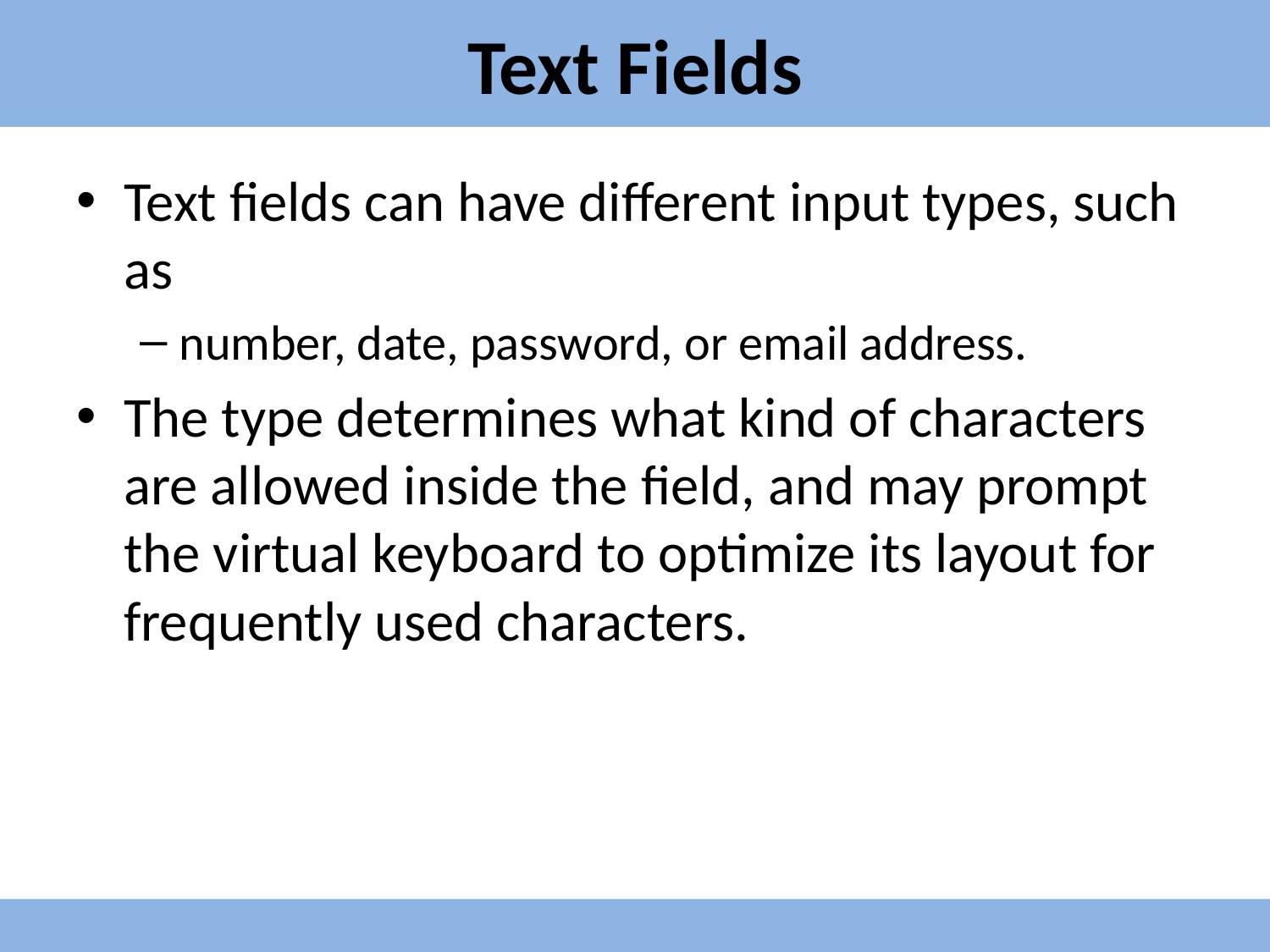

# Text Fields
Text fields can have different input types, such as
number, date, password, or email address.
The type determines what kind of characters are allowed inside the field, and may prompt the virtual keyboard to optimize its layout for frequently used characters.